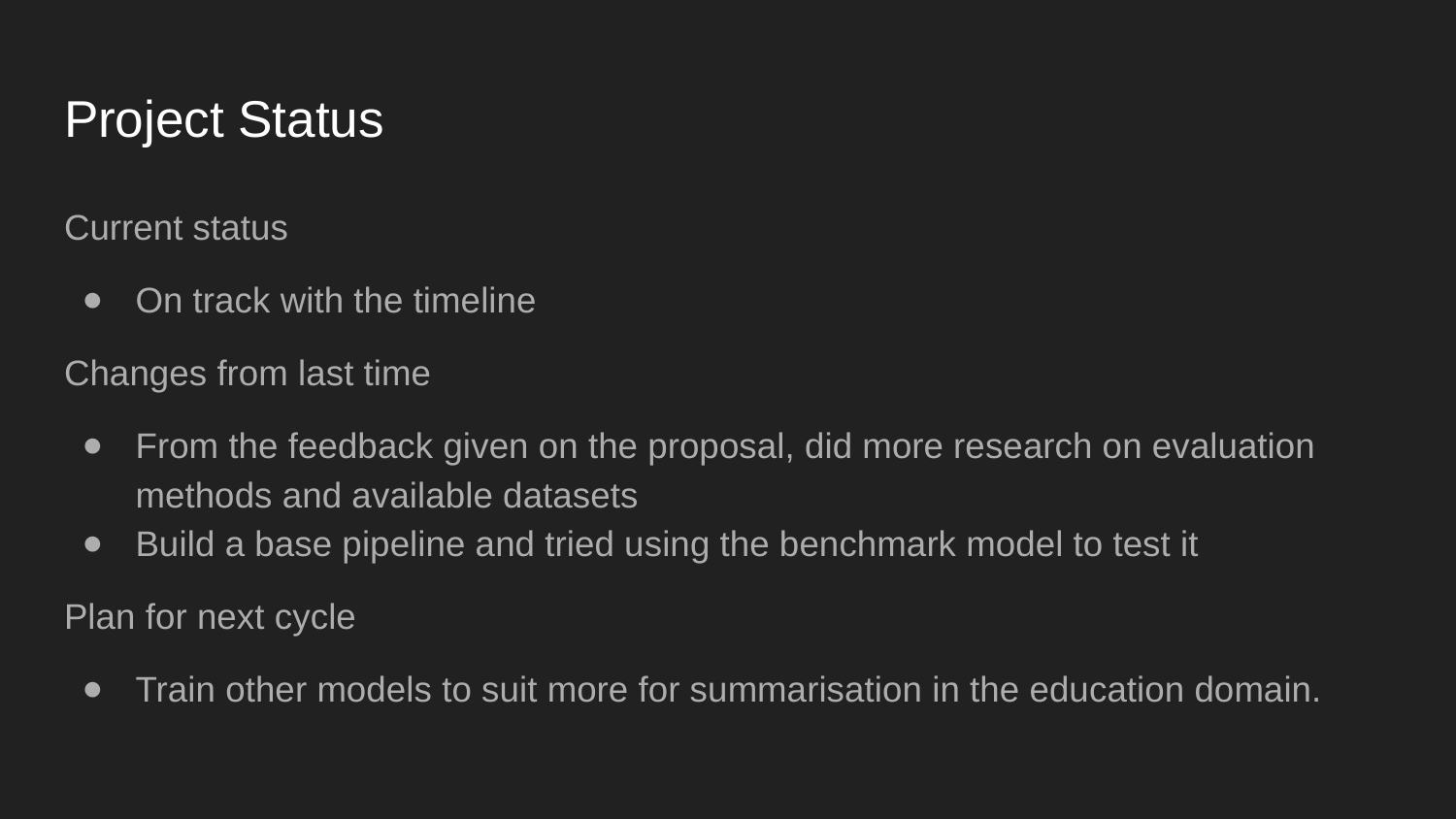

# Project Status

Current status
On track with the timeline
Changes from last time
From the feedback given on the proposal, did more research on evaluation methods and available datasets
Build a base pipeline and tried using the benchmark model to test it
Plan for next cycle
Train other models to suit more for summarisation in the education domain.